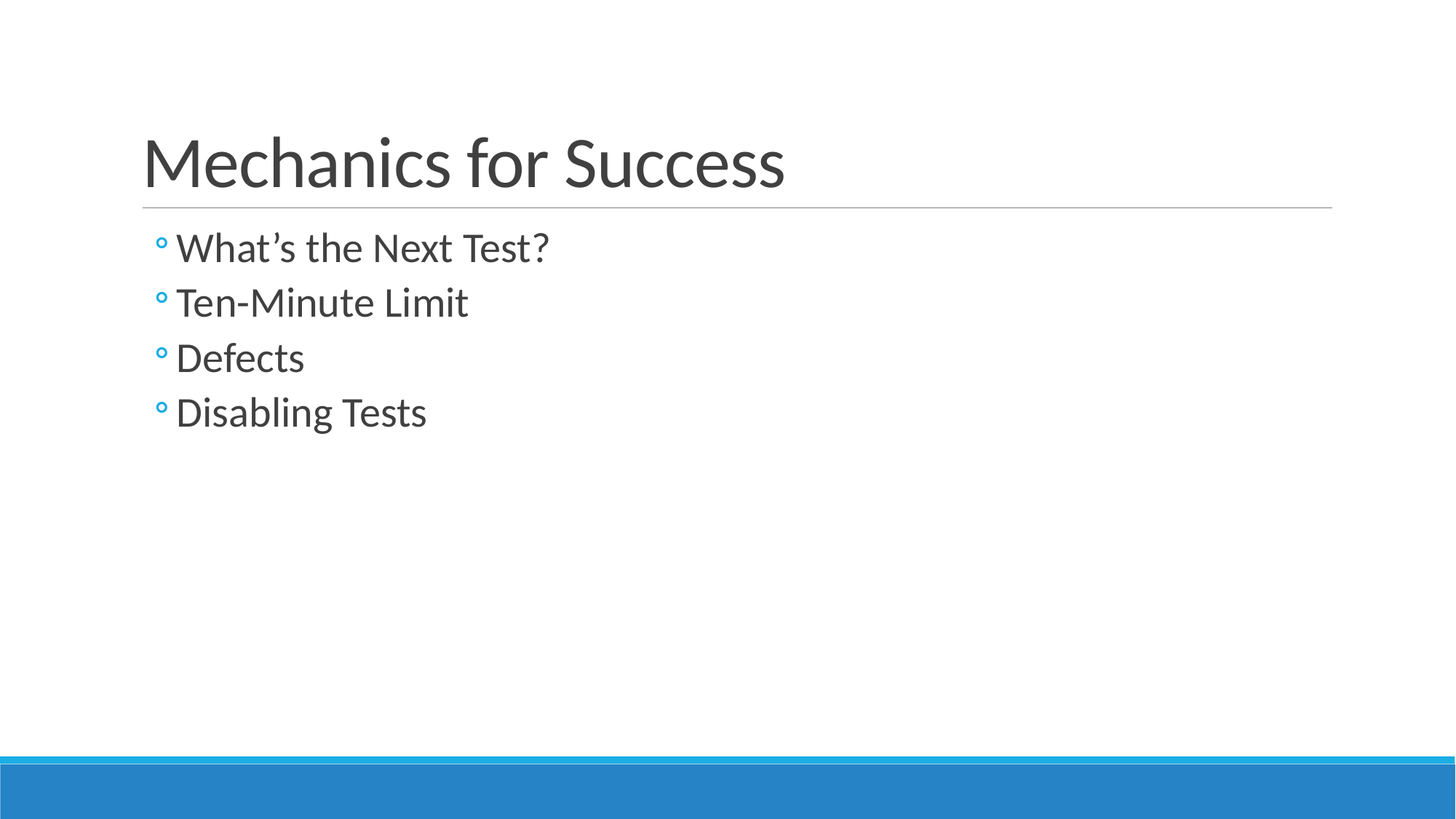

# Mechanics for Success
What’s the Next Test?
Ten-Minute Limit
Defects
Disabling Tests